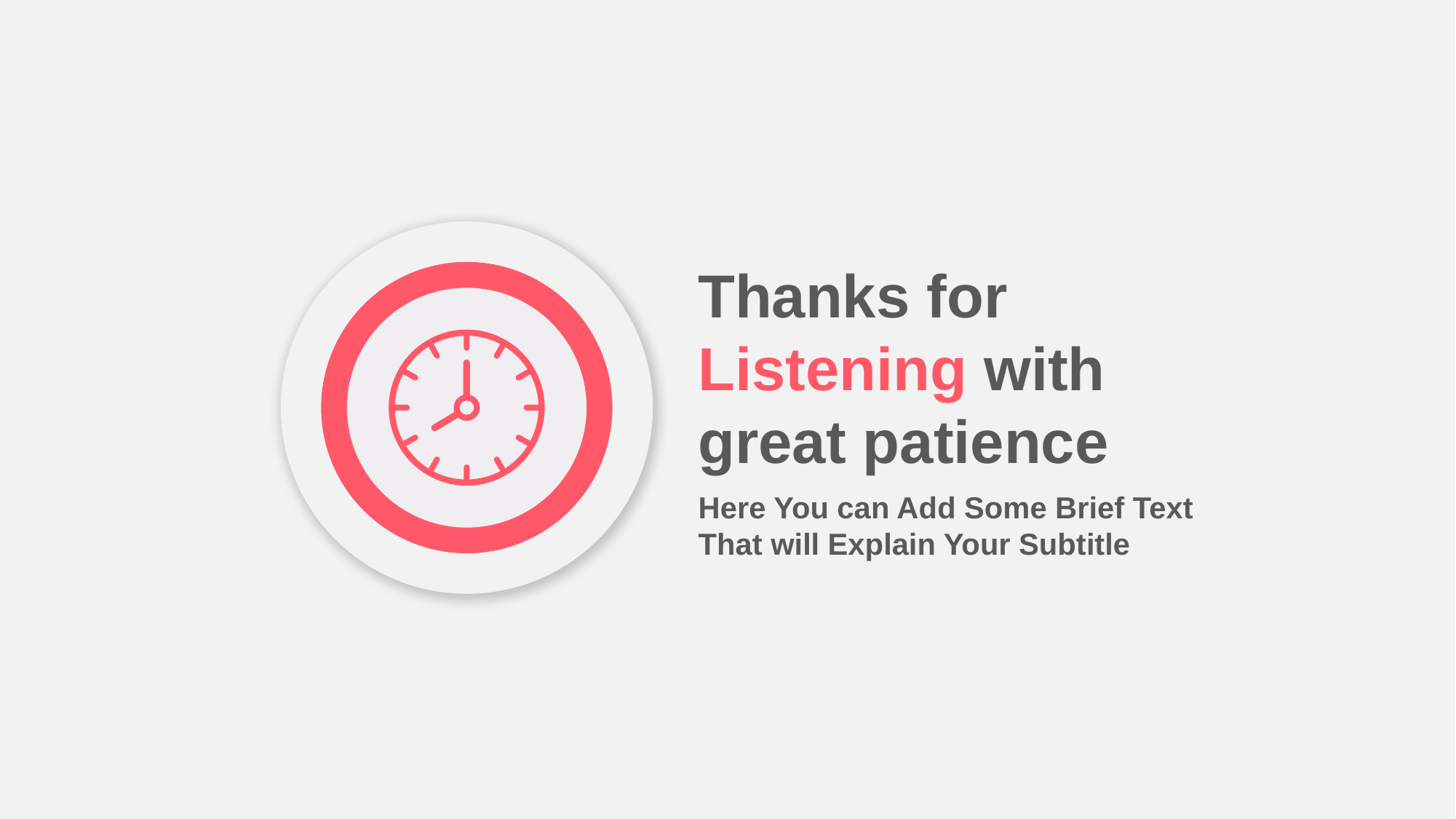

Thanks for Listening with great patience
Here You can Add Some Brief Text That will Explain Your Subtitle